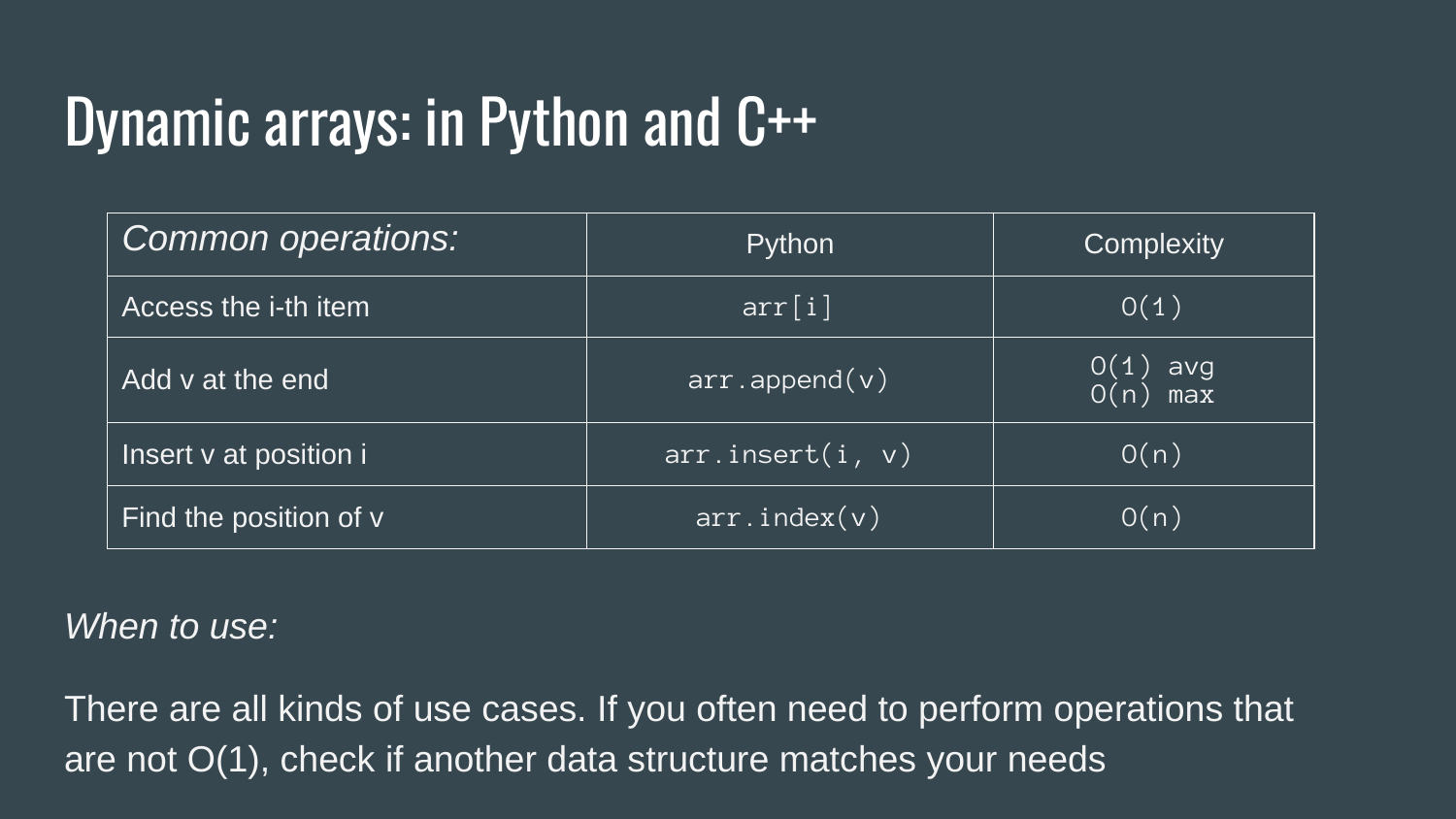

# Dynamic arrays: in Python and C++
Common operations:

|  | Python | Complexity |
| --- | --- | --- |
| Access the i-th item | arr[i] | O(1) |
| Add v at the end | arr.append(v) | O(1) avg O(n) max |
| Insert v at position i | arr.insert(i, v) | O(n) |
| Find the position of v | arr.index(v) | O(n) |
When to use:
There are all kinds of use cases. If you often need to perform operations that are not O(1), check if another data structure matches your needs